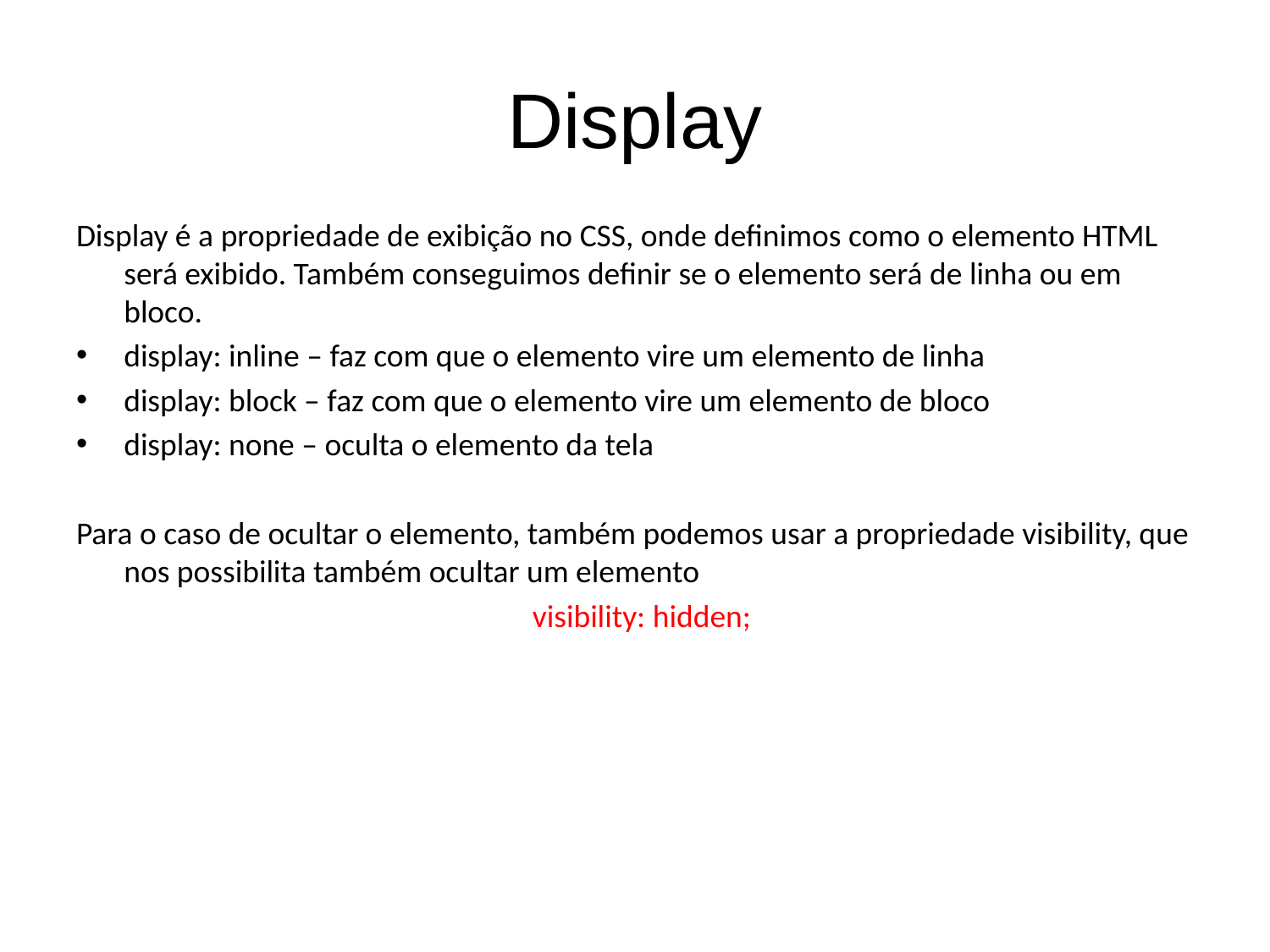

# Display
Display é a propriedade de exibição no CSS, onde definimos como o elemento HTML será exibido. Também conseguimos definir se o elemento será de linha ou em bloco.
display: inline – faz com que o elemento vire um elemento de linha
display: block – faz com que o elemento vire um elemento de bloco
display: none – oculta o elemento da tela

Para o caso de ocultar o elemento, também podemos usar a propriedade visibility, que nos possibilita também ocultar um elemento
visibility: hidden;